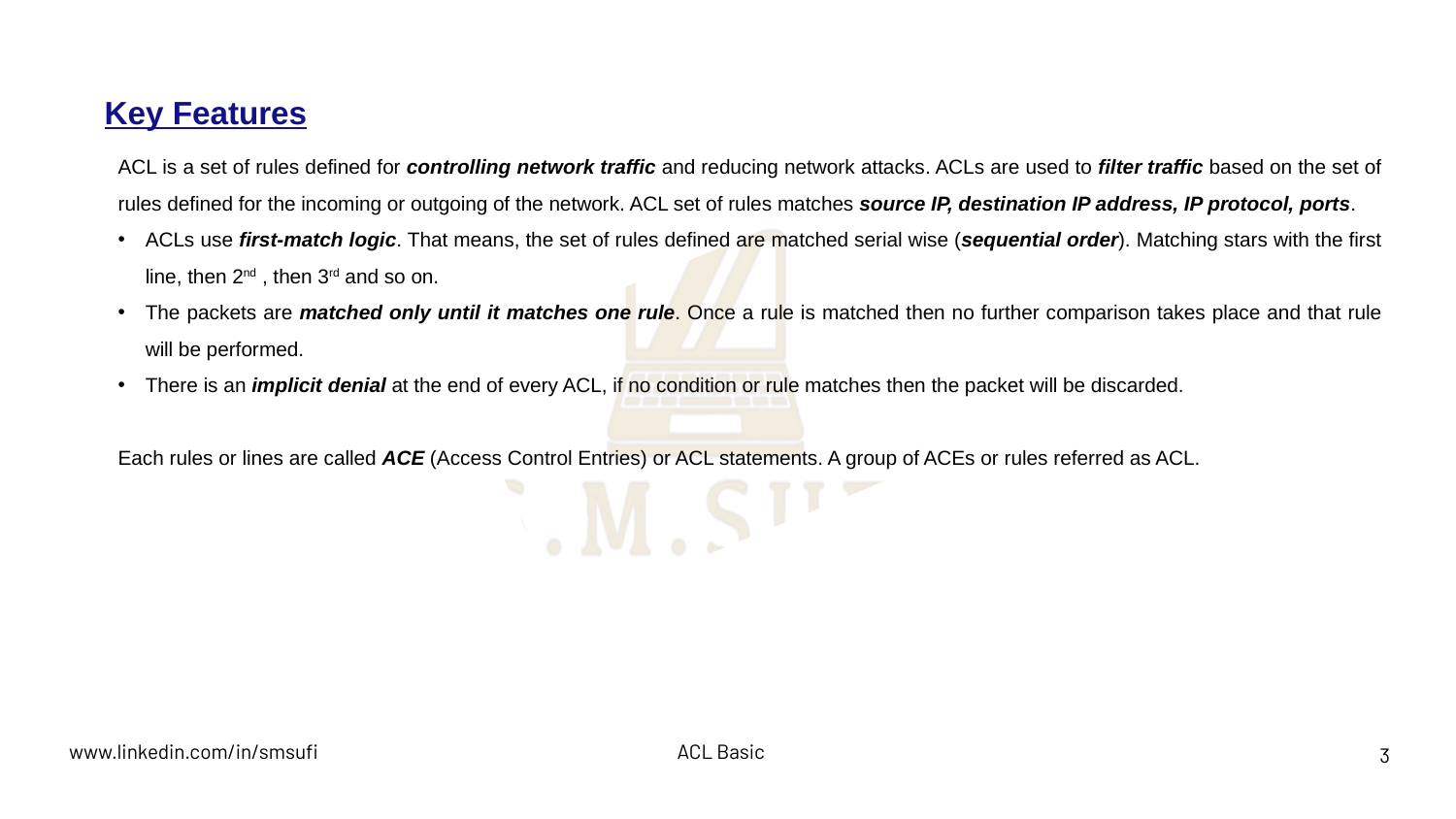

Key Features
ACL is a set of rules defined for controlling network traffic and reducing network attacks. ACLs are used to filter traffic based on the set of rules defined for the incoming or outgoing of the network. ACL set of rules matches source IP, destination IP address, IP protocol, ports.
ACLs use first-match logic. That means, the set of rules defined are matched serial wise (sequential order). Matching stars with the first line, then 2nd , then 3rd and so on.
The packets are matched only until it matches one rule. Once a rule is matched then no further comparison takes place and that rule will be performed.
There is an implicit denial at the end of every ACL, if no condition or rule matches then the packet will be discarded.

Each rules or lines are called ACE (Access Control Entries) or ACL statements. A group of ACEs or rules referred as ACL.
3